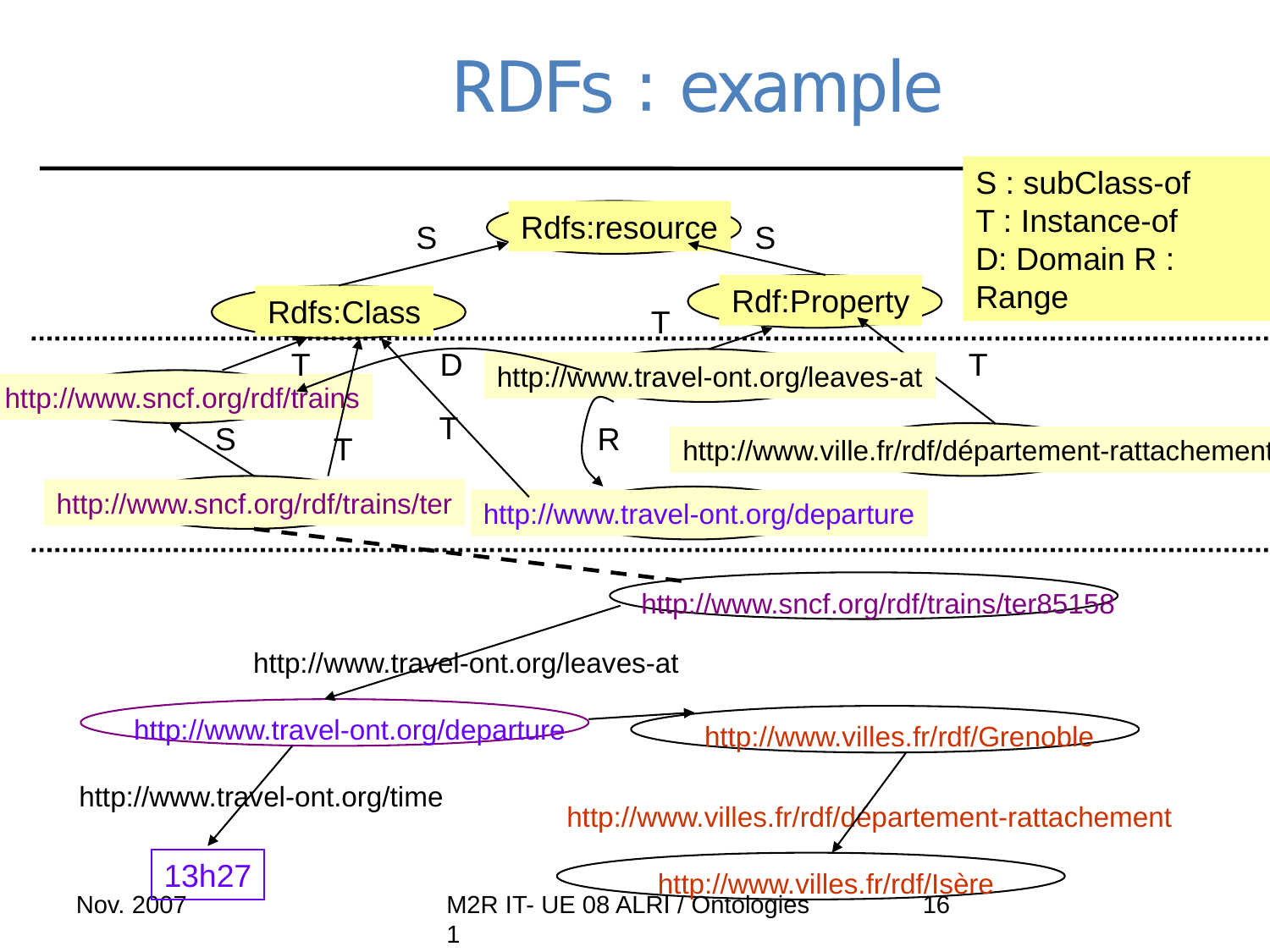

# RDFs : example
S : subClass-of
T : Instance-of
D: Domain R : Range

Rdfs:resource
S
S

Rdf:Property

Rdfs:Class
T

T

D
T

http://www.travel-ont.org/leaves-at

http://www.sncf.org/rdf/trains

T
S
R

T

http://www.ville.fr/rdf/département-rattachement

http://www.sncf.org/rdf/trains/ter

http://www.travel-ont.org/departure

http://www.sncf.org/rdf/trains/ter85158

http://www.travel-ont.org/leaves-at

http://www.travel-ont.org/departure

http://www.villes.fr/rdf/Grenoble

http://www.travel-ont.org/time
http://www.villes.fr/rdf/département-rattachement
13h27

http://www.villes.fr/rdf/Isère
Nov. 2007
M2R IT- UE 08 ALRI / Ontologies 1
16